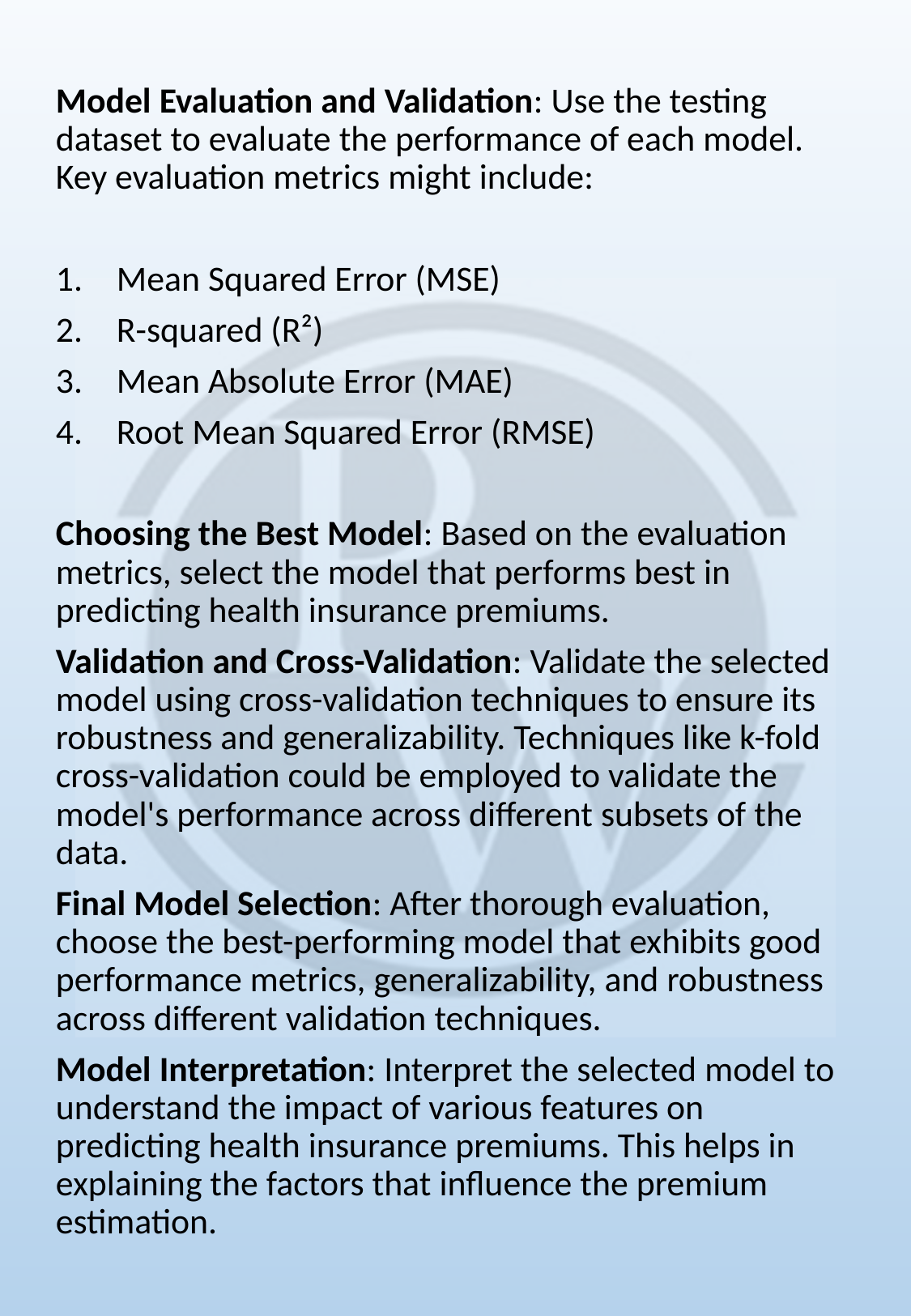

Model Evaluation and Validation: Use the testing dataset to evaluate the performance of each model. Key evaluation metrics might include:

Mean Squared Error (MSE)
R-squared (R²)
Mean Absolute Error (MAE)
Root Mean Squared Error (RMSE)

Choosing the Best Model: Based on the evaluation metrics, select the model that performs best in predicting health insurance premiums.
Validation and Cross-Validation: Validate the selected model using cross-validation techniques to ensure its robustness and generalizability. Techniques like k-fold cross-validation could be employed to validate the model's performance across different subsets of the data.
Final Model Selection: After thorough evaluation, choose the best-performing model that exhibits good performance metrics, generalizability, and robustness across different validation techniques.
Model Interpretation: Interpret the selected model to understand the impact of various features on predicting health insurance premiums. This helps in explaining the factors that influence the premium estimation.
#